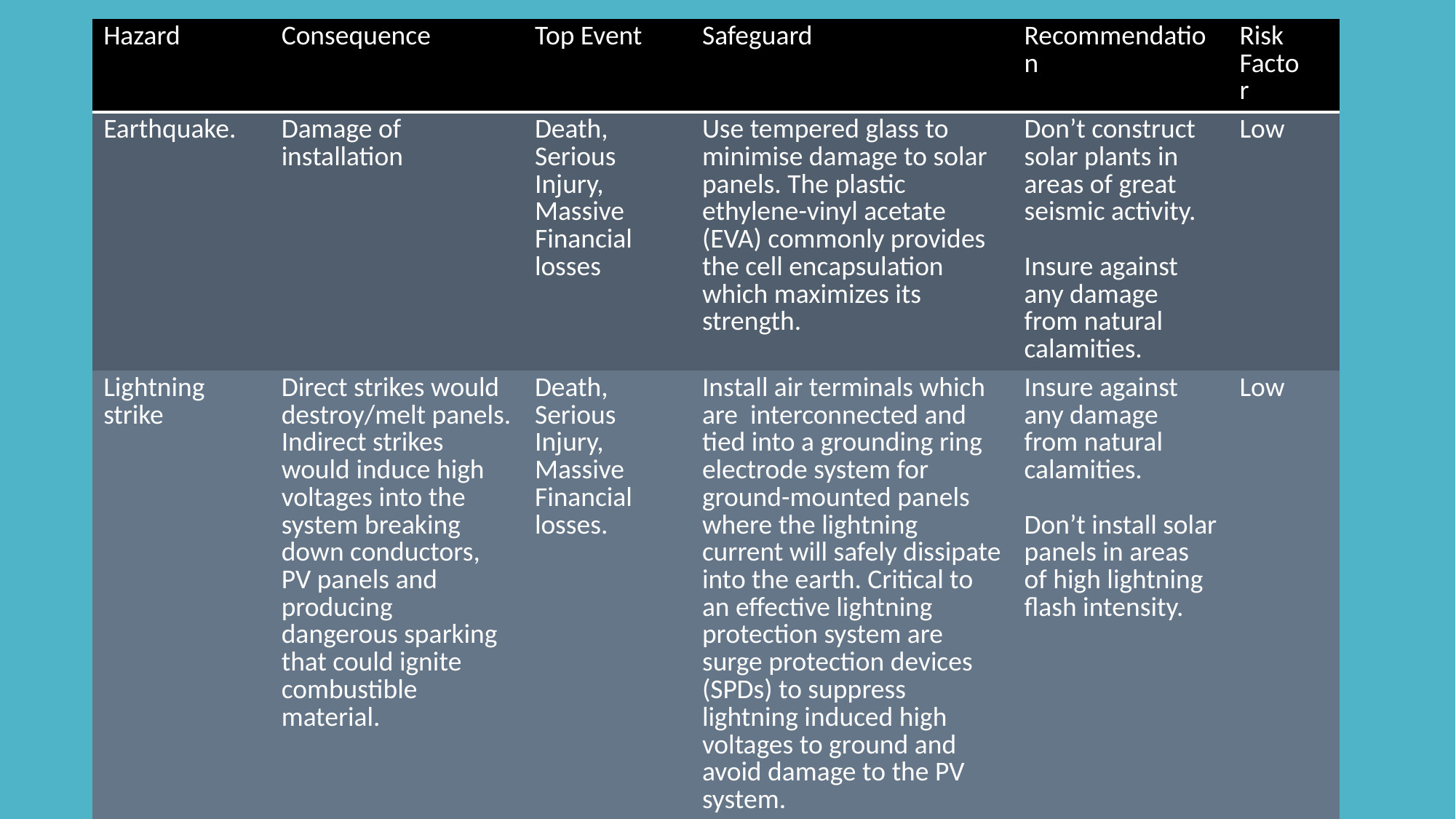

| Hazard | Consequence | Top Event | Safeguard | Recommendation | Risk Factor |  |
| --- | --- | --- | --- | --- | --- | --- |
| Earthquake. | Damage of installation | Death, Serious Injury, Massive Financial losses | Use tempered glass to minimise damage to solar panels. The plastic ethylene-vinyl acetate (EVA) commonly provides the cell encapsulation which maximizes its strength. | Don’t construct solar plants in areas of great seismic activity. Insure against any damage from natural calamities. | Low |  |
| Lightning strike | Direct strikes would destroy/melt panels. Indirect strikes would induce high voltages into the system breaking down conductors, PV panels and producing dangerous sparking that could ignite combustible material. | Death, Serious Injury, Massive Financial losses. | Install air terminals which are  interconnected and tied into a grounding ring electrode system for ground-mounted panels where the lightning current will safely dissipate into the earth. Critical to an effective lightning protection system are surge protection devices (SPDs) to suppress lightning induced high voltages to ground and avoid damage to the PV system. | Insure against any damage from natural calamities. Don’t install solar panels in areas of high lightning flash intensity. | Low |  |
|  |  |  |  |  |  |  |
#